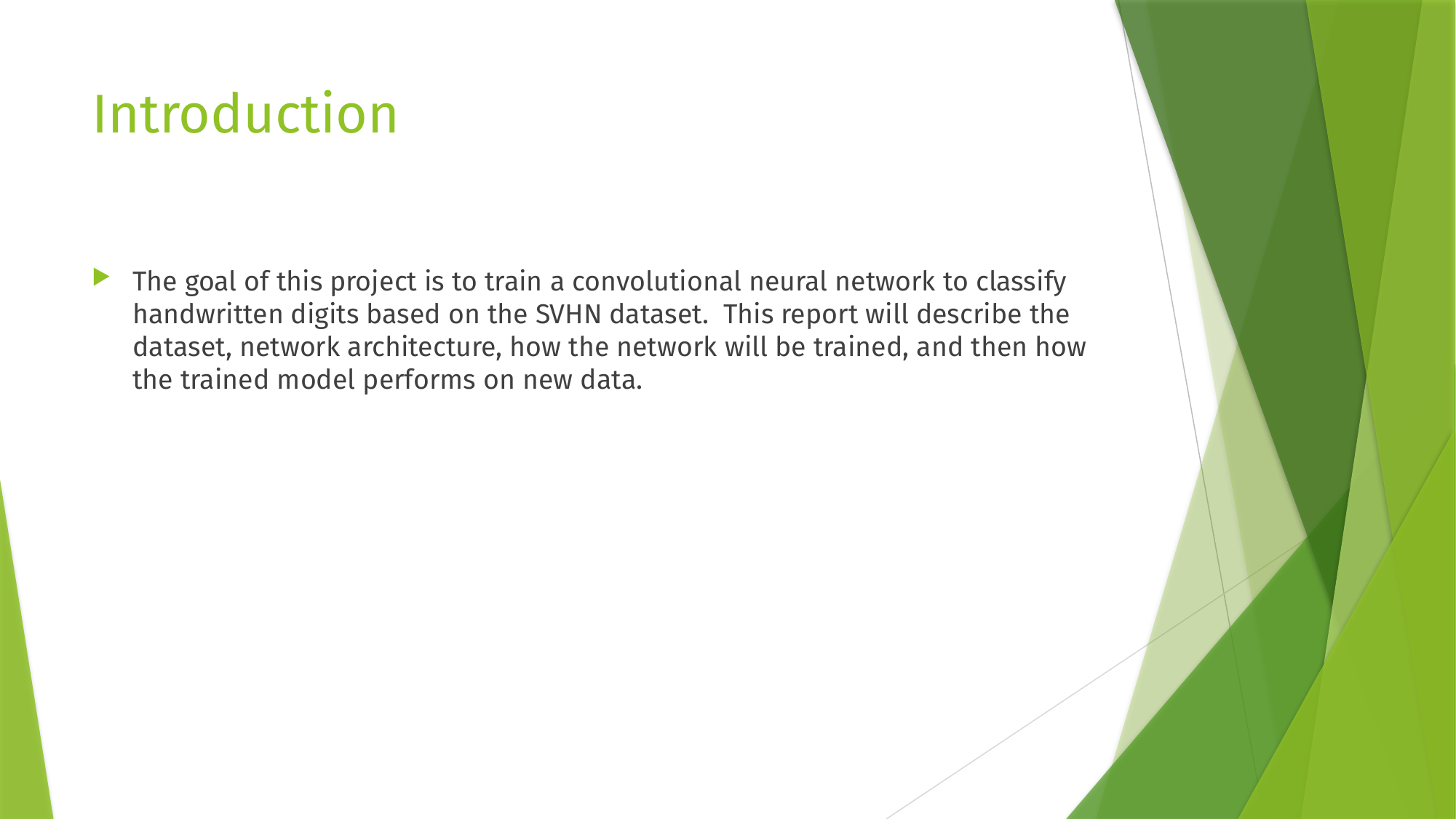

# Introduction
The goal of this project is to train a convolutional neural network to classify handwritten digits based on the SVHN dataset.  This report will describe the dataset, network architecture, how the network will be trained, and then how the trained model performs on new data.